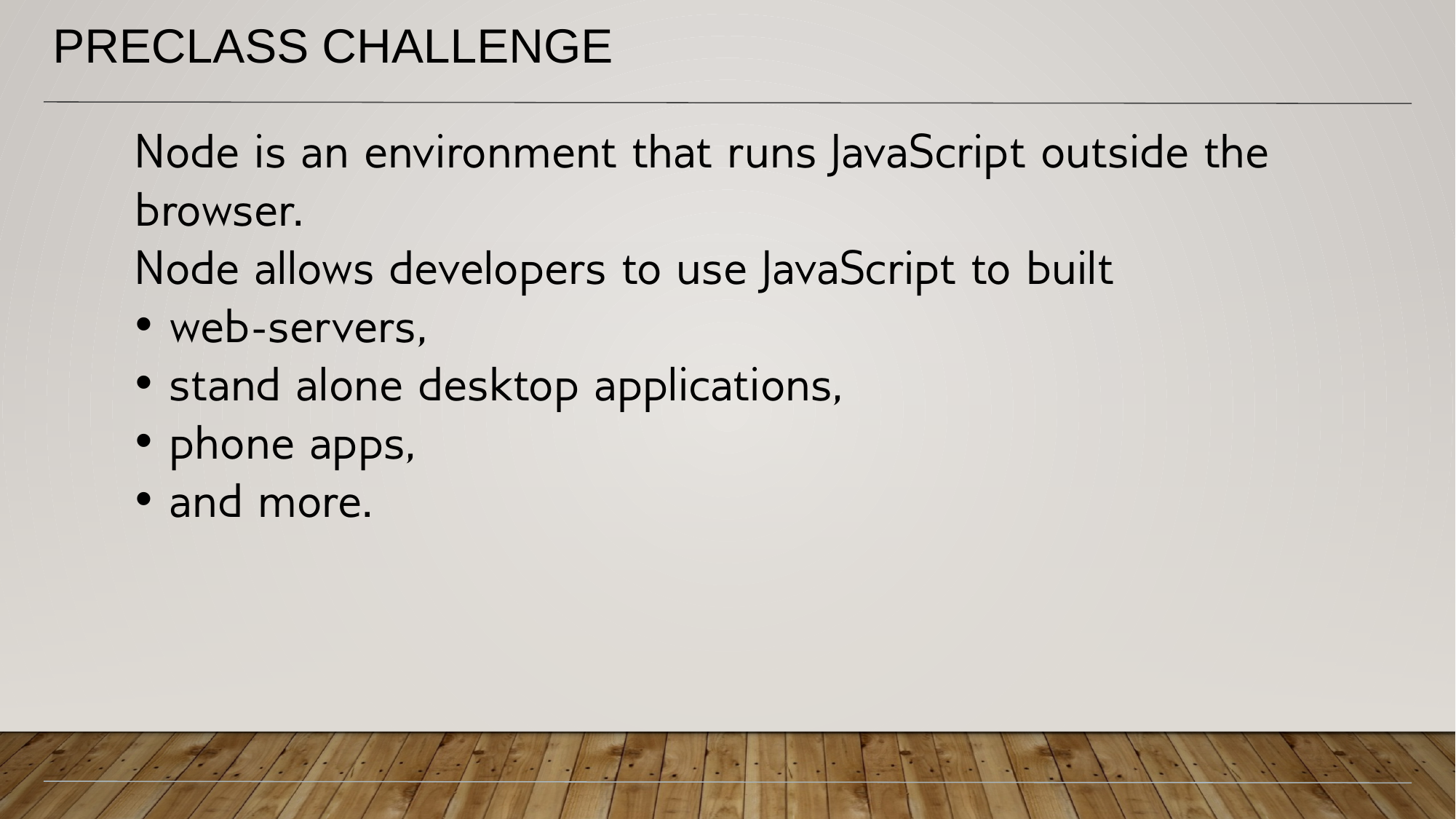

# PrecLASS CHALLENGE
Node is an environment that runs JavaScript outside the browser.
Node allows developers to use JavaScript to built
web-servers,
stand alone desktop applications,
phone apps,
and more.